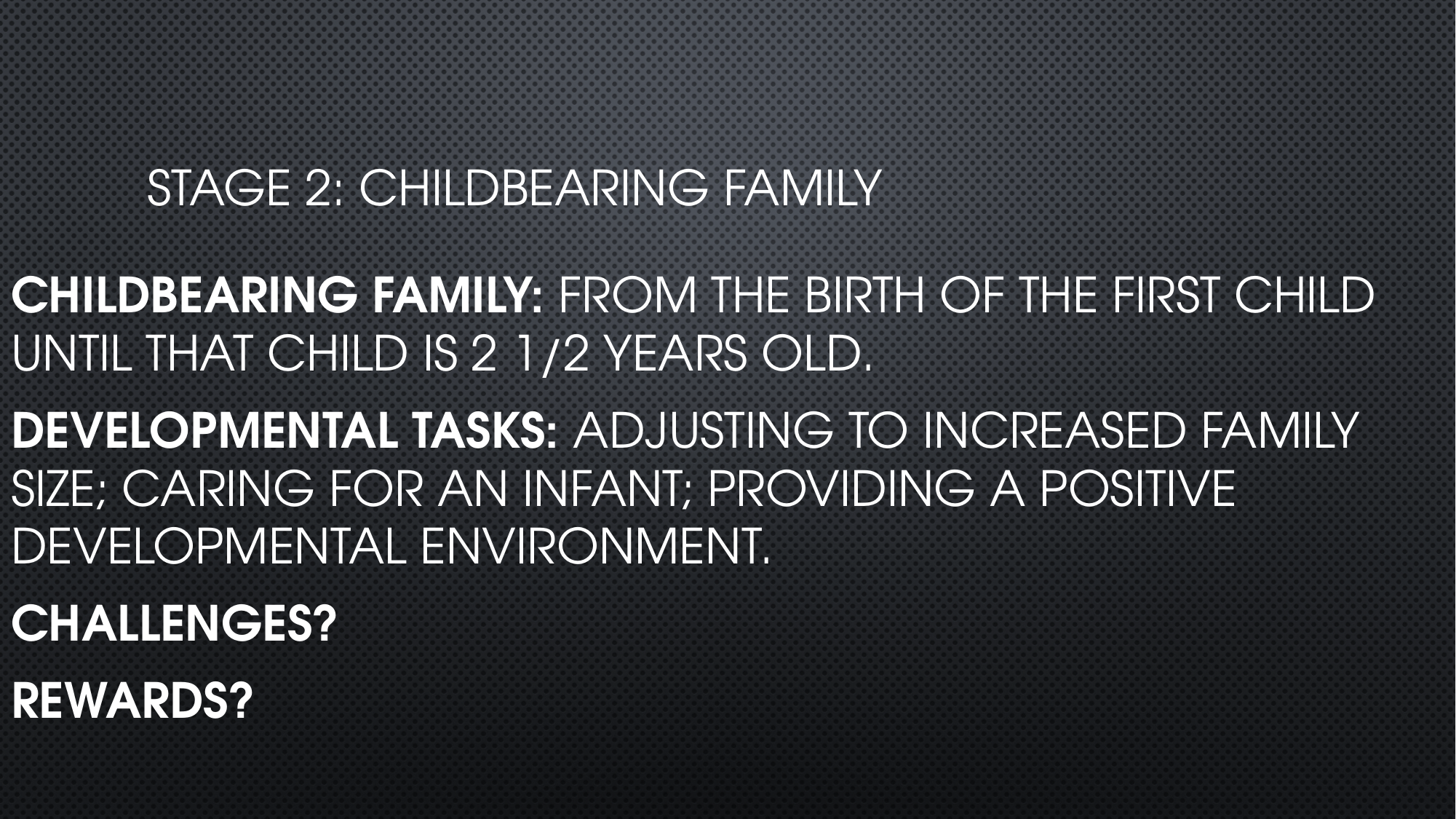

# Stage 2: Childbearing family
Childbearing Family: From the birth of the first child until that child is 2 1/2 years old.
Developmental Tasks: Adjusting to increased family size; caring for an infant; providing a positive developmental environment.
Challenges?
Rewards?